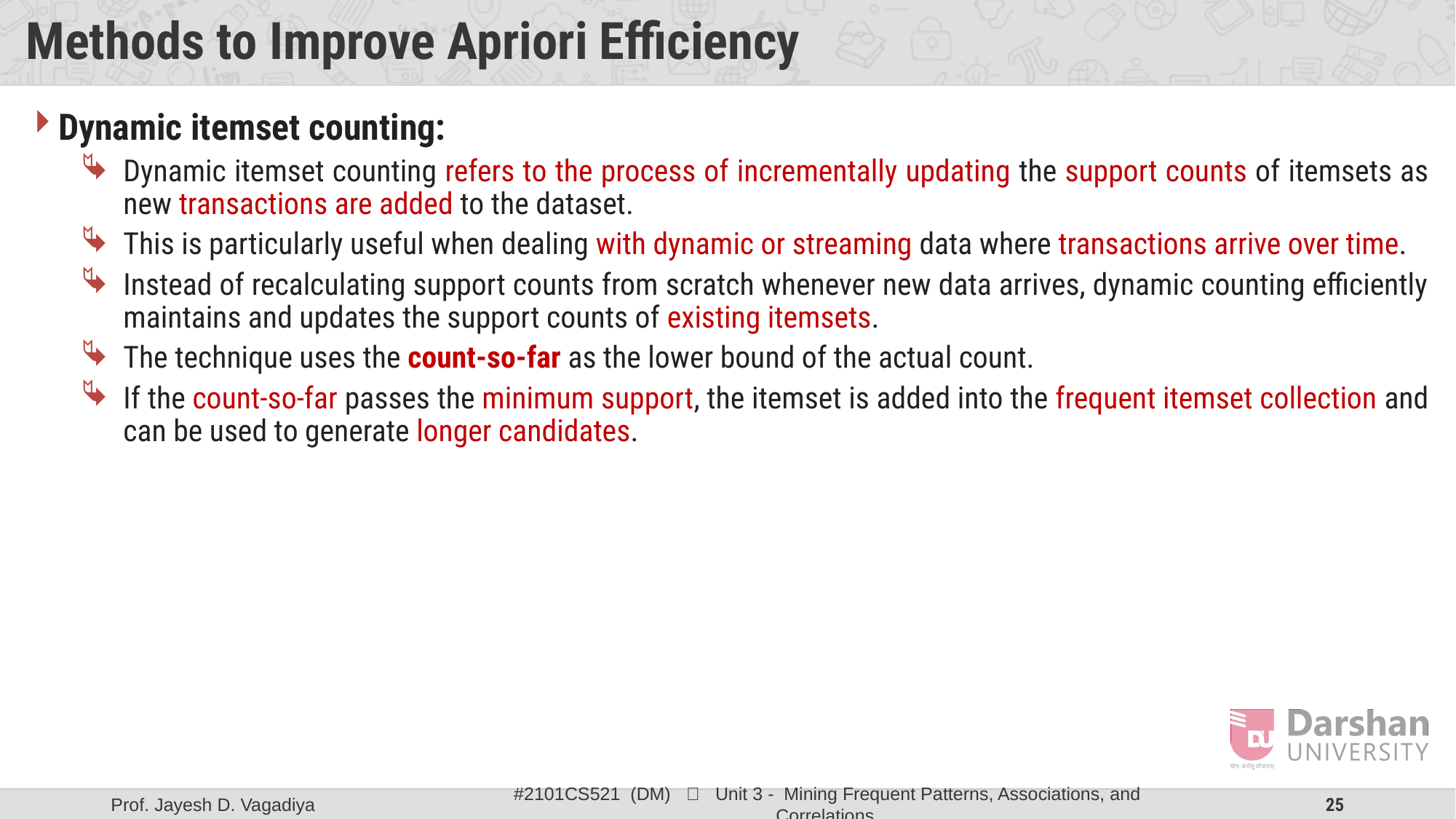

# Methods to Improve Apriori Efficiency
Dynamic itemset counting:
Dynamic itemset counting refers to the process of incrementally updating the support counts of itemsets as new transactions are added to the dataset.
This is particularly useful when dealing with dynamic or streaming data where transactions arrive over time.
Instead of recalculating support counts from scratch whenever new data arrives, dynamic counting efficiently maintains and updates the support counts of existing itemsets.
The technique uses the count-so-far as the lower bound of the actual count.
If the count-so-far passes the minimum support, the itemset is added into the frequent itemset collection and can be used to generate longer candidates.